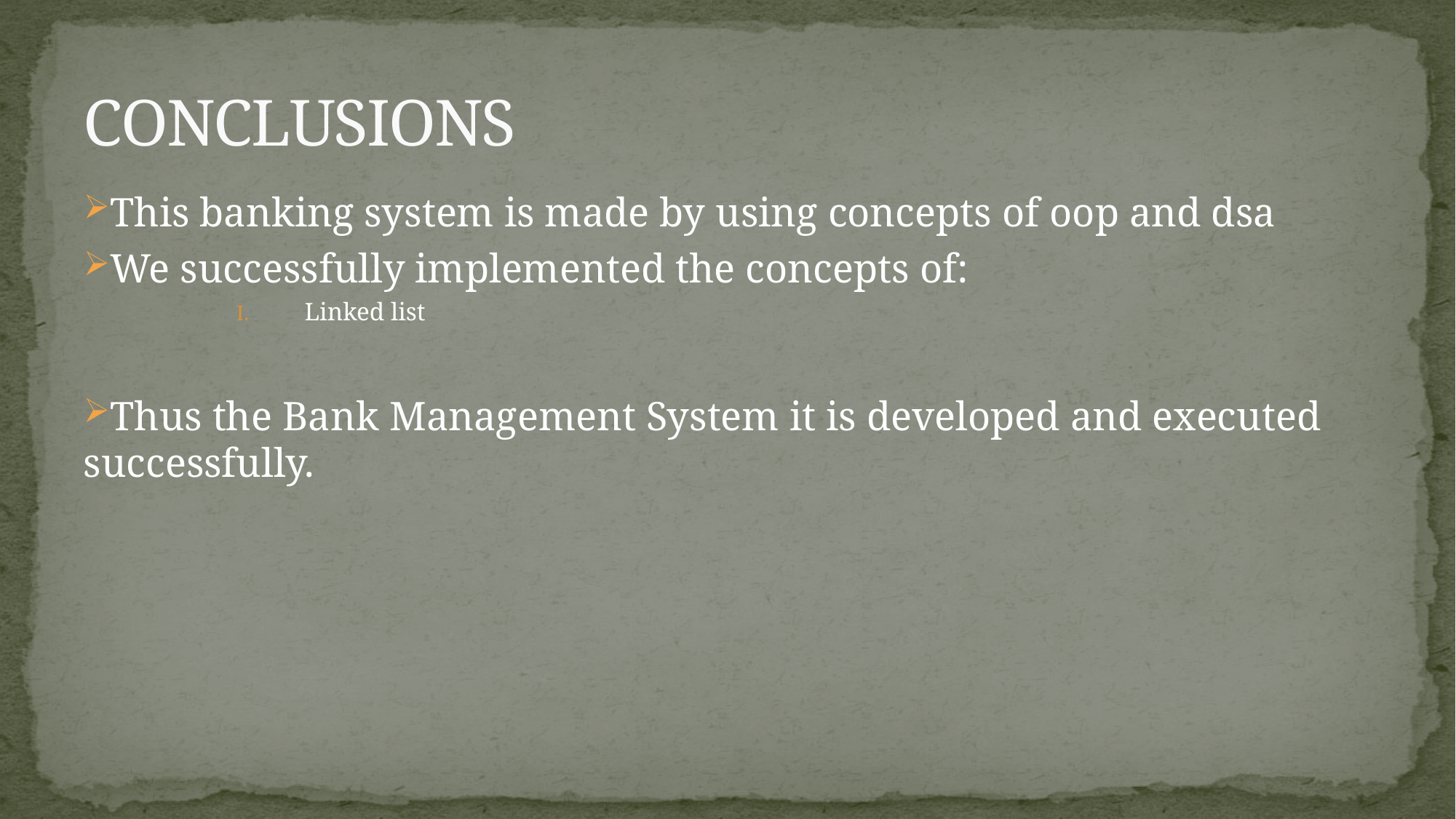

# CONCLUSIONS
This banking system is made by using concepts of oop and dsa
We successfully implemented the concepts of:
Linked list

Thus the Bank Management System it is developed and executed successfully.